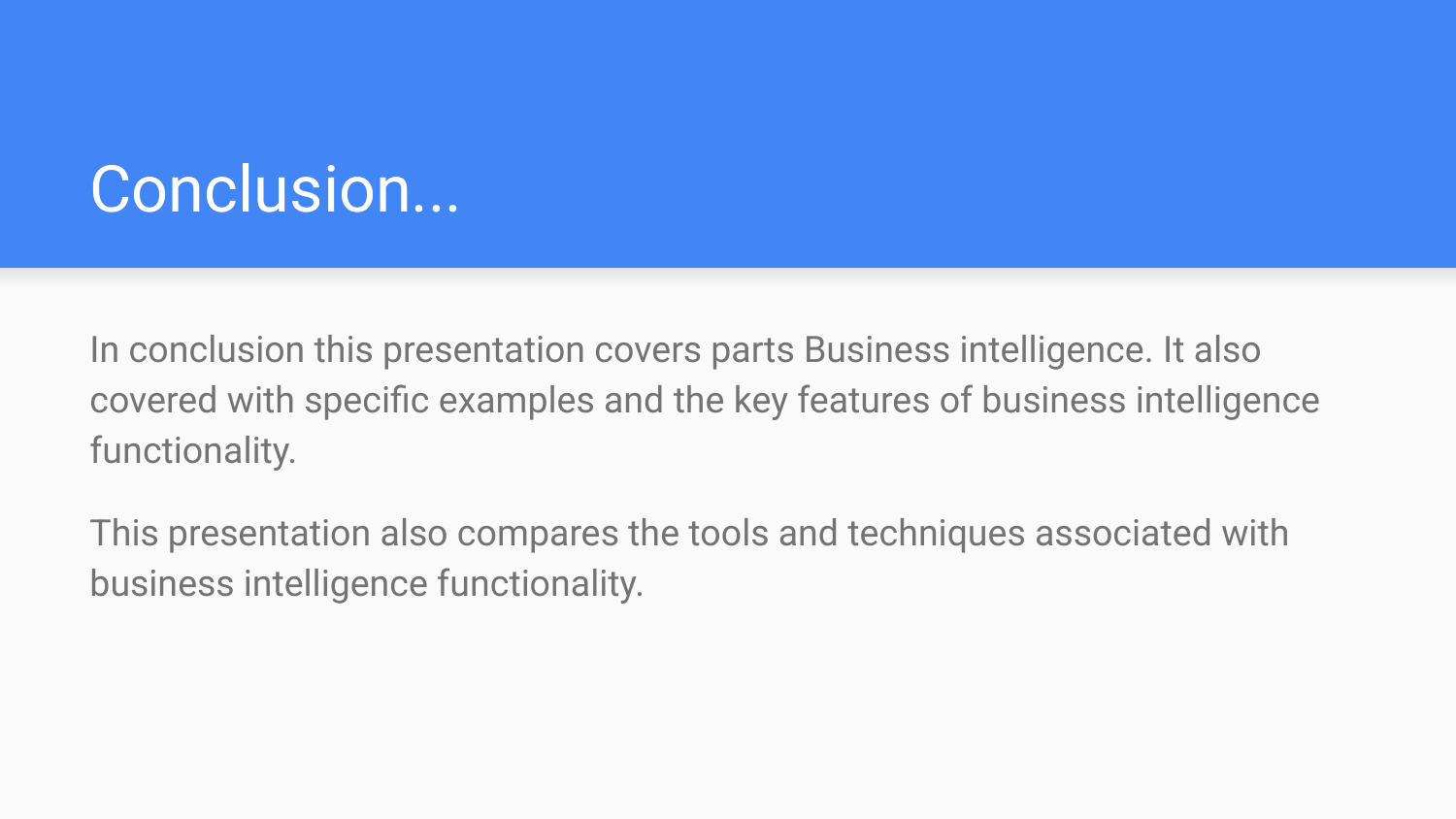

# Conclusion...
In conclusion this presentation covers parts Business intelligence. It also covered with specific examples and the key features of business intelligence functionality.
This presentation also compares the tools and techniques associated with business intelligence functionality.